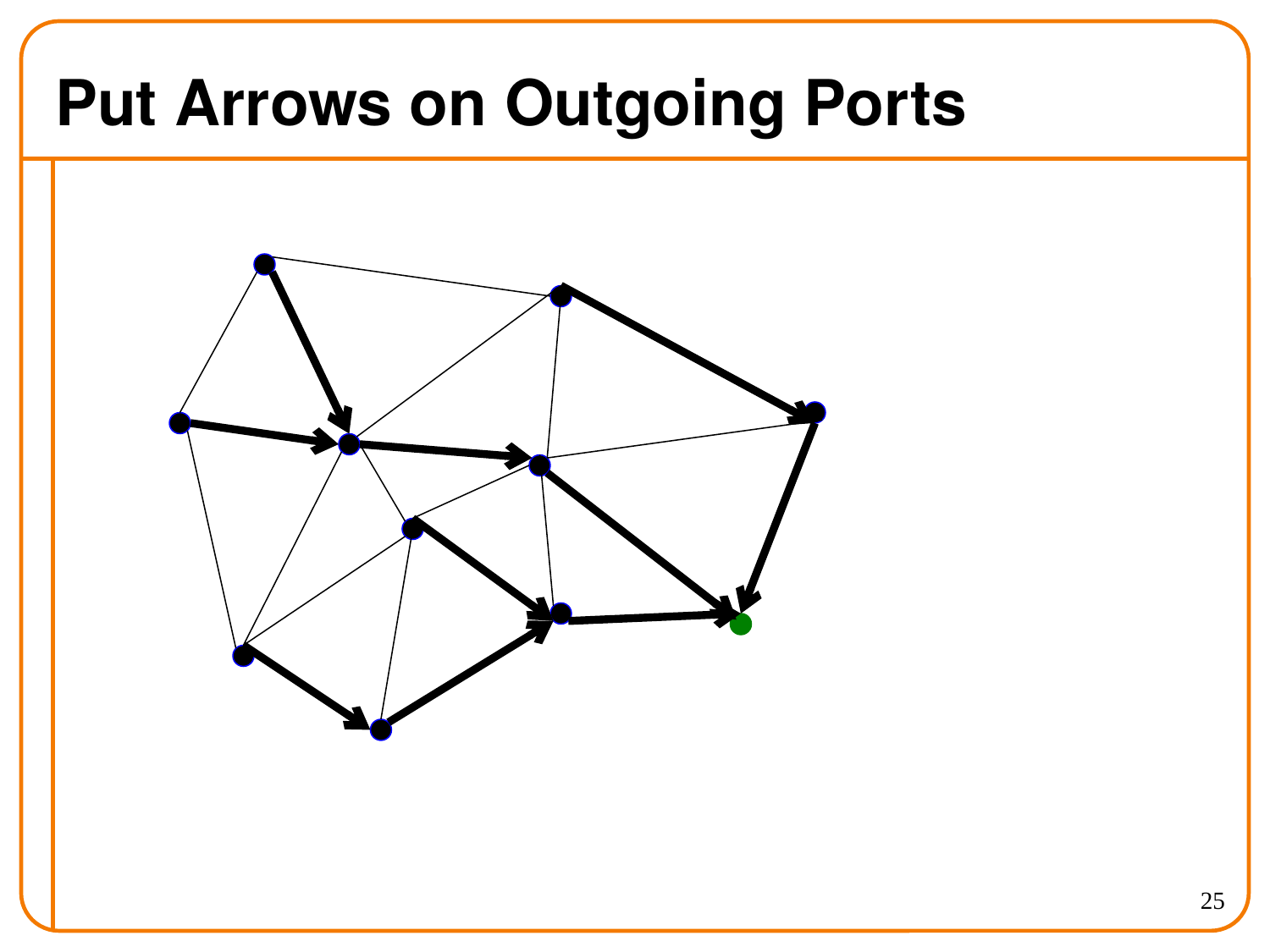

# Put Arrows on Outgoing Ports

25